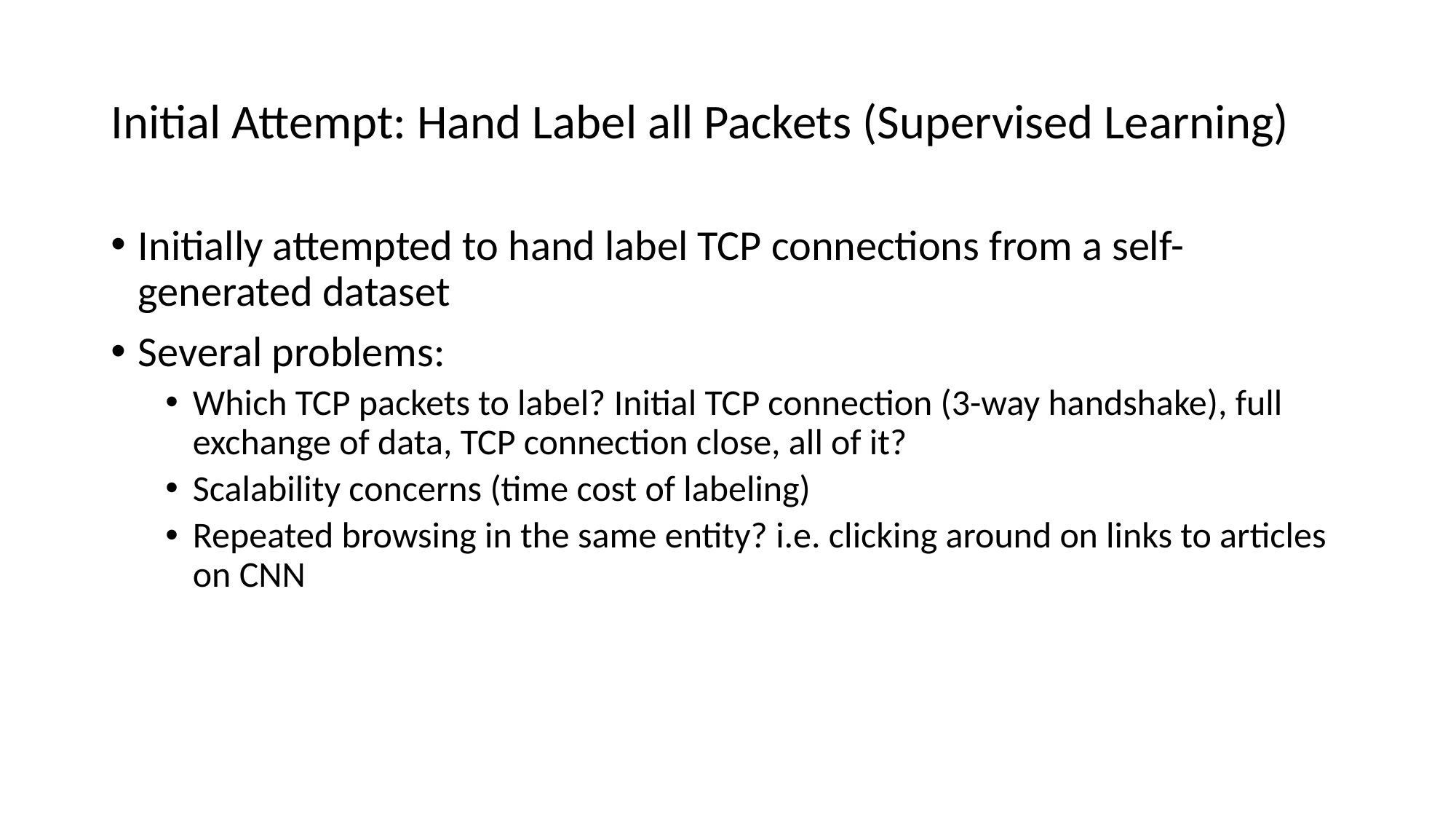

# Initial Attempt: Hand Label all Packets (Supervised Learning)
Initially attempted to hand label TCP connections from a self-generated dataset
Several problems:
Which TCP packets to label? Initial TCP connection (3-way handshake), full exchange of data, TCP connection close, all of it?
Scalability concerns (time cost of labeling)
Repeated browsing in the same entity? i.e. clicking around on links to articles on CNN